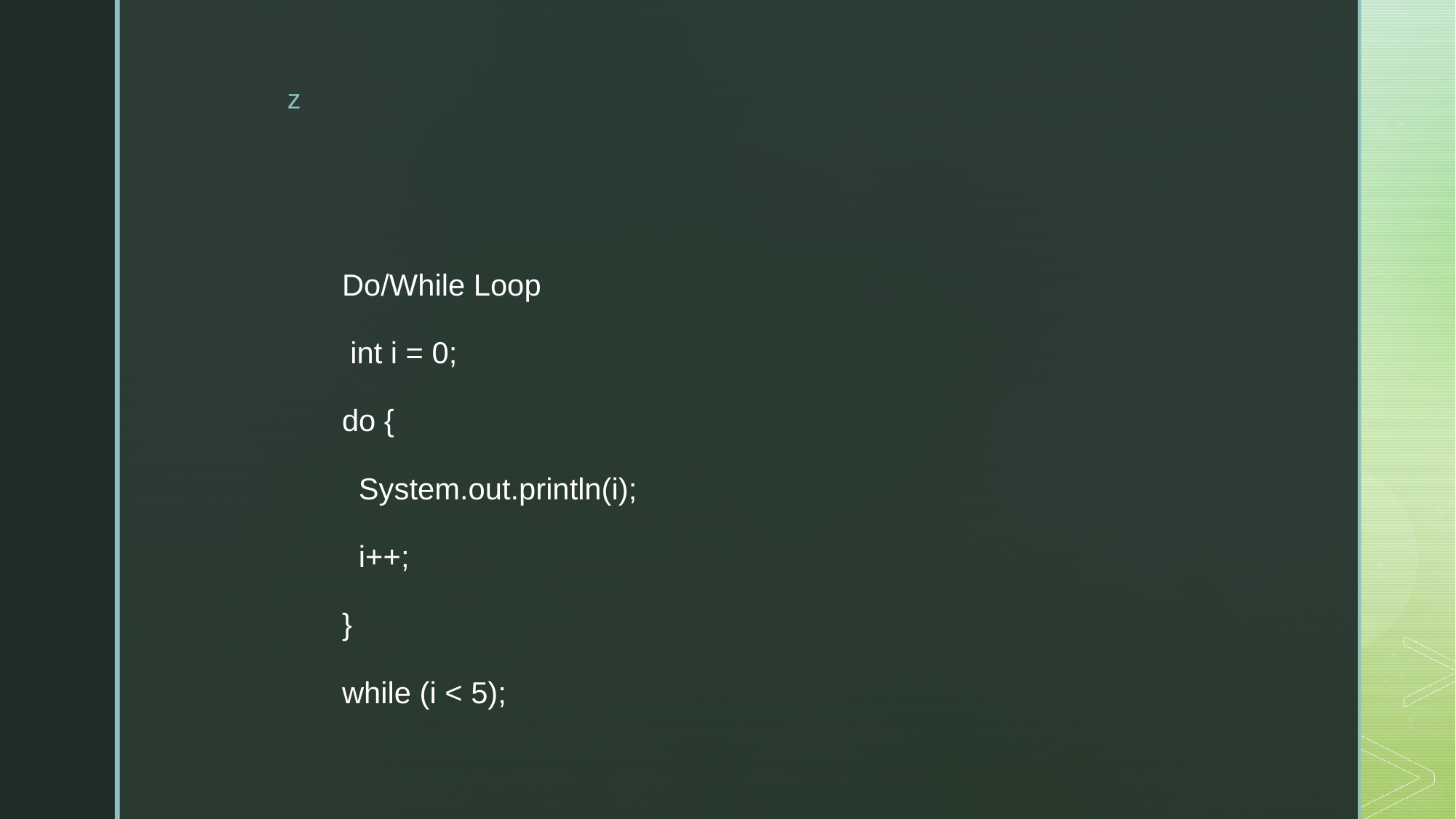

#
Do/While Loop
 int i = 0;
do {
  System.out.println(i);
  i++;
}
while (i < 5);